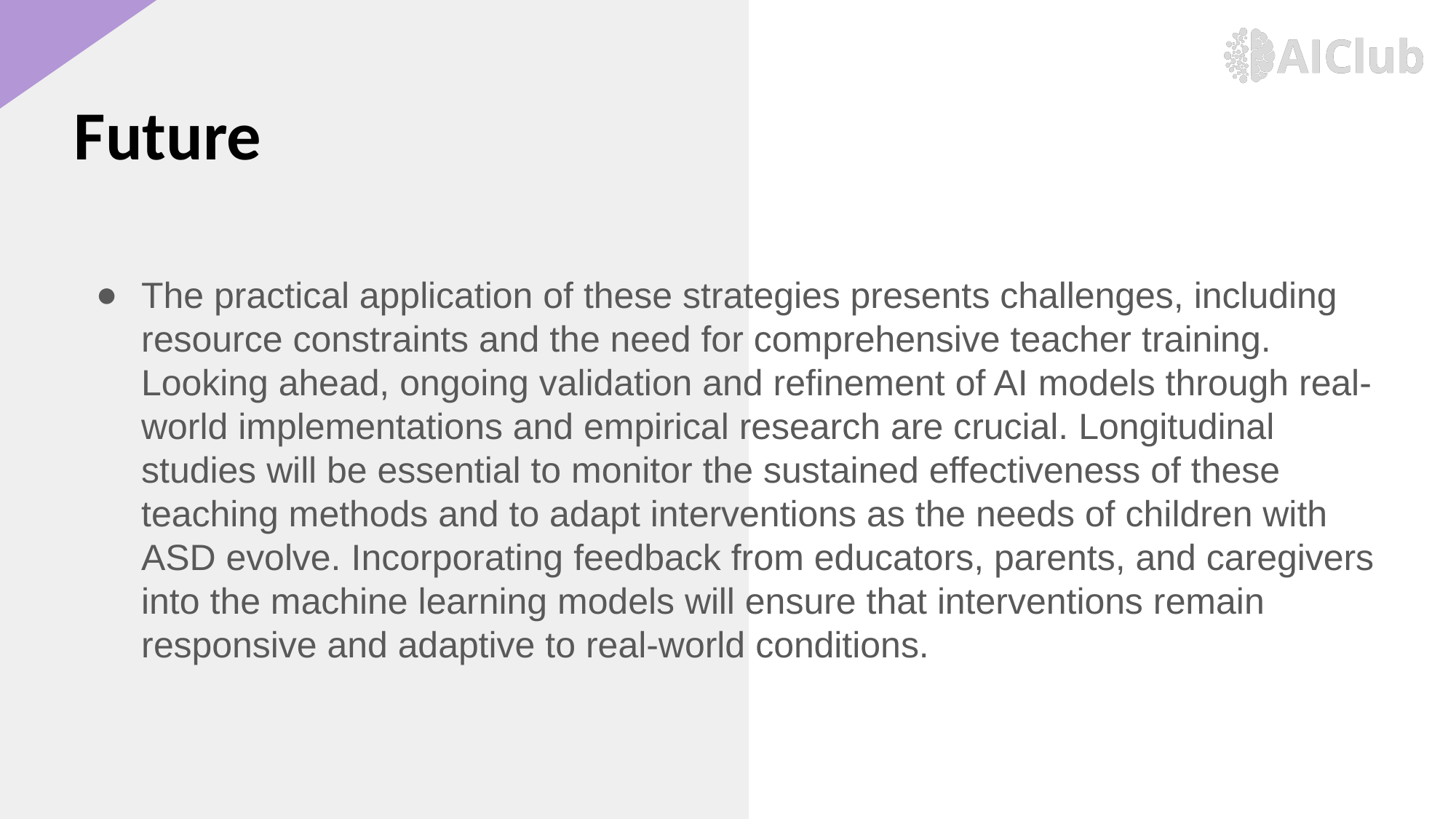

Future
The practical application of these strategies presents challenges, including resource constraints and the need for comprehensive teacher training. Looking ahead, ongoing validation and refinement of AI models through real-world implementations and empirical research are crucial. Longitudinal studies will be essential to monitor the sustained effectiveness of these teaching methods and to adapt interventions as the needs of children with ASD evolve. Incorporating feedback from educators, parents, and caregivers into the machine learning models will ensure that interventions remain responsive and adaptive to real-world conditions.